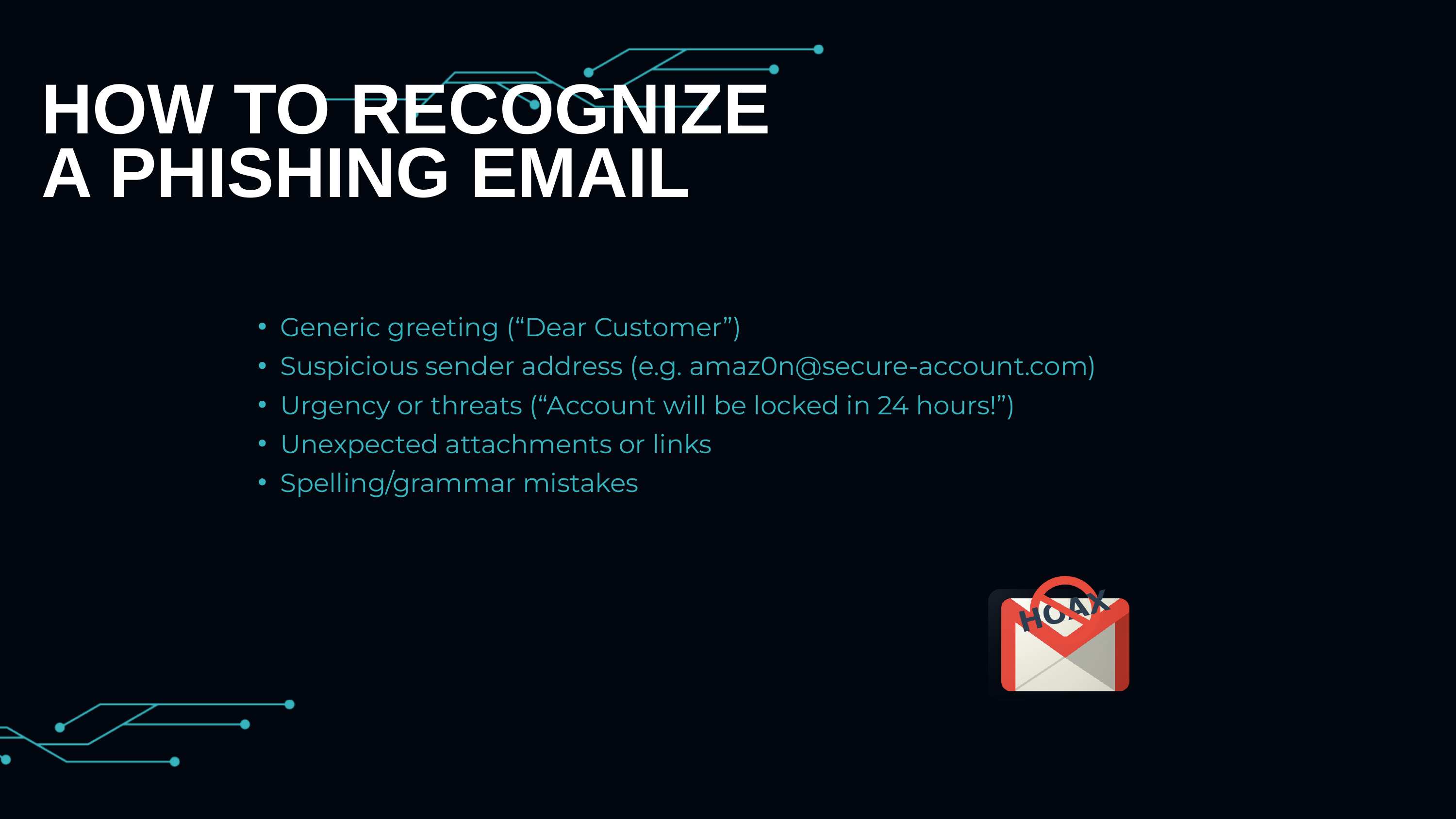

HOW TO RECOGNIZE A PHISHING EMAIL
Generic greeting (“Dear Customer”)
Suspicious sender address (e.g. amaz0n@secure-account.com)
Urgency or threats (“Account will be locked in 24 hours!”)
Unexpected attachments or links
Spelling/grammar mistakes